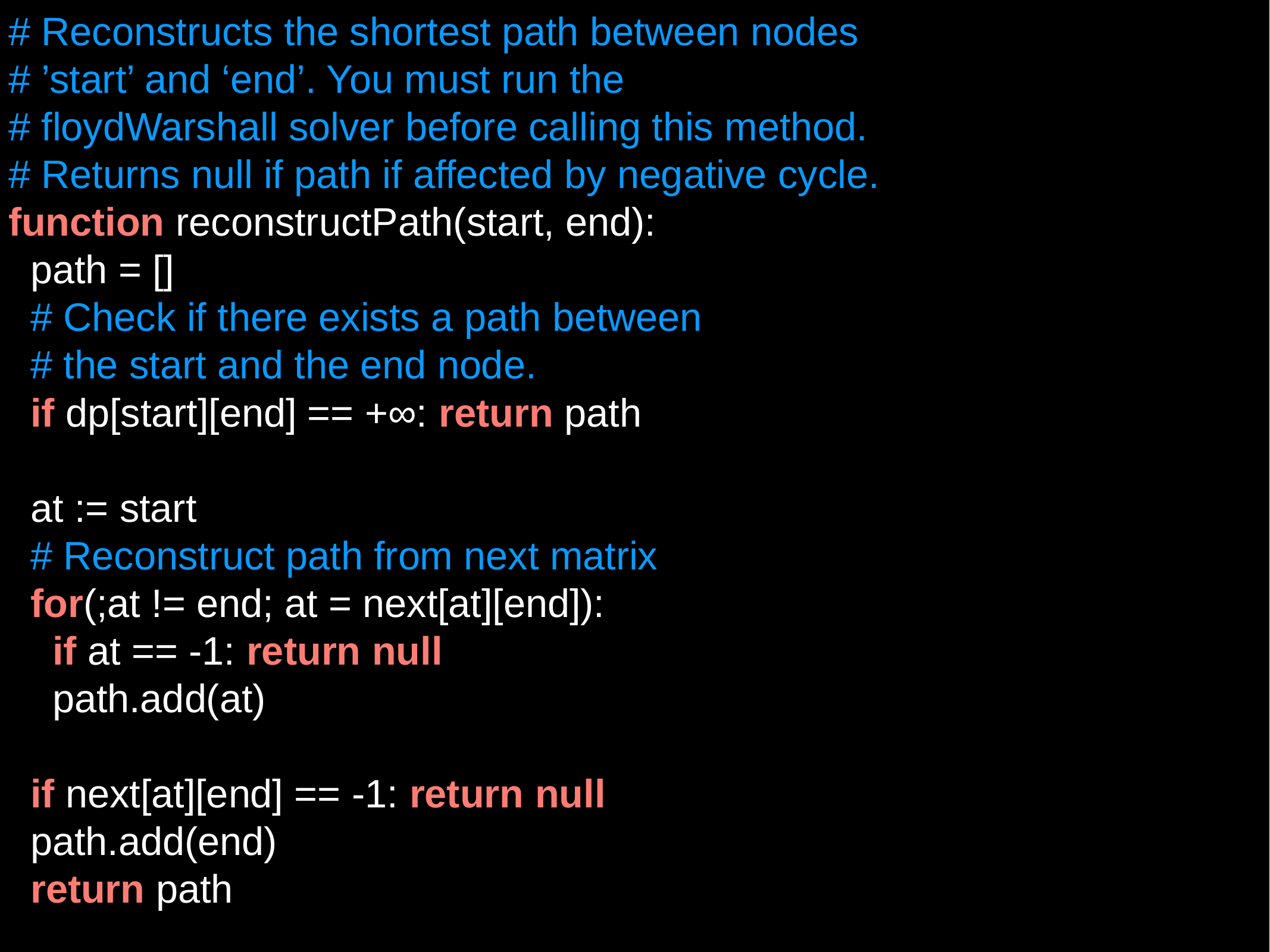

# Reconstructs the shortest path between nodes
# ’start’ and ‘end’. You must run the
# floydWarshall solver before calling this method.
# Returns null if path if affected by negative cycle.
function reconstructPath(start, end):
  path = []
  # Check if there exists a path between
  # the start and the end node.
  if dp[start][end] == +∞: return path

  at := start
  # Reconstruct path from next matrix
  for(;at != end; at = next[at][end]):
    if at == -1: return null
    path.add(at)

  if next[at][end] == -1: return null
  path.add(end)
  return path